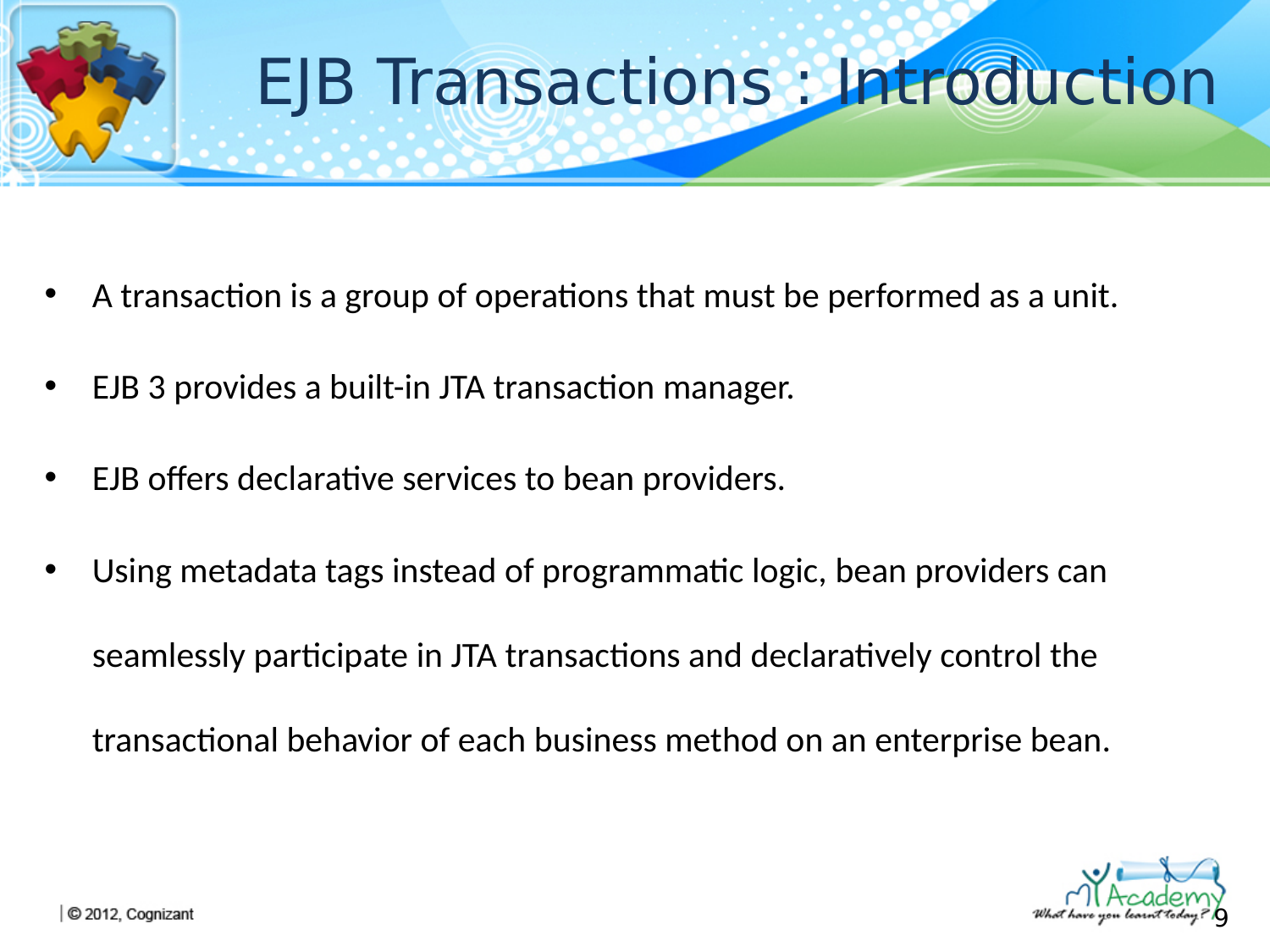

# EJB Transactions : Introduction
A transaction is a group of operations that must be performed as a unit.
EJB 3 provides a built-in JTA transaction manager.
EJB offers declarative services to bean providers.
Using metadata tags instead of programmatic logic, bean providers can seamlessly participate in JTA transactions and declaratively control the transactional behavior of each business method on an enterprise bean.
9